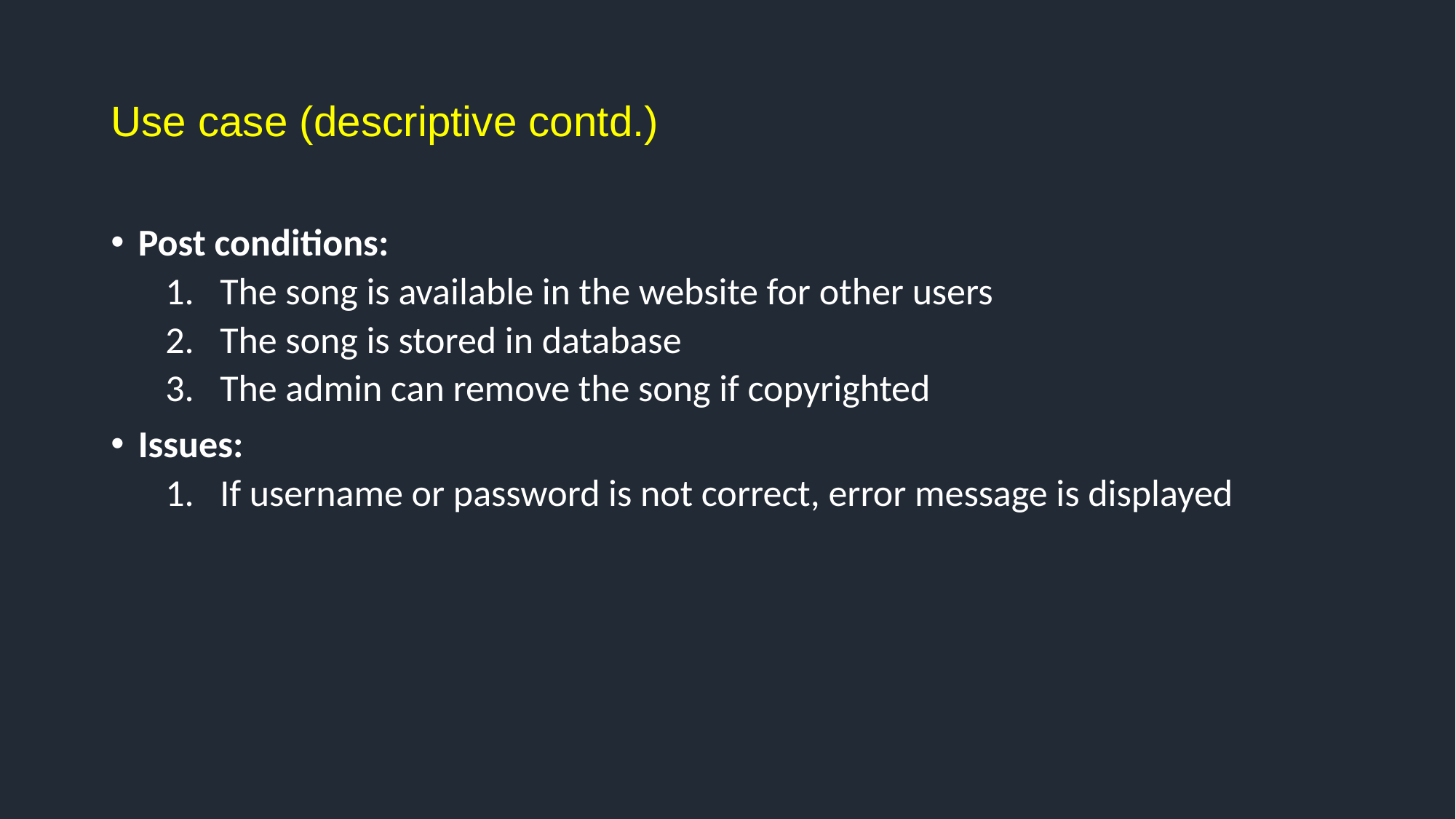

# Use case (descriptive contd.)
Post conditions:
The song is available in the website for other users
The song is stored in database
The admin can remove the song if copyrighted
Issues:
If username or password is not correct, error message is displayed